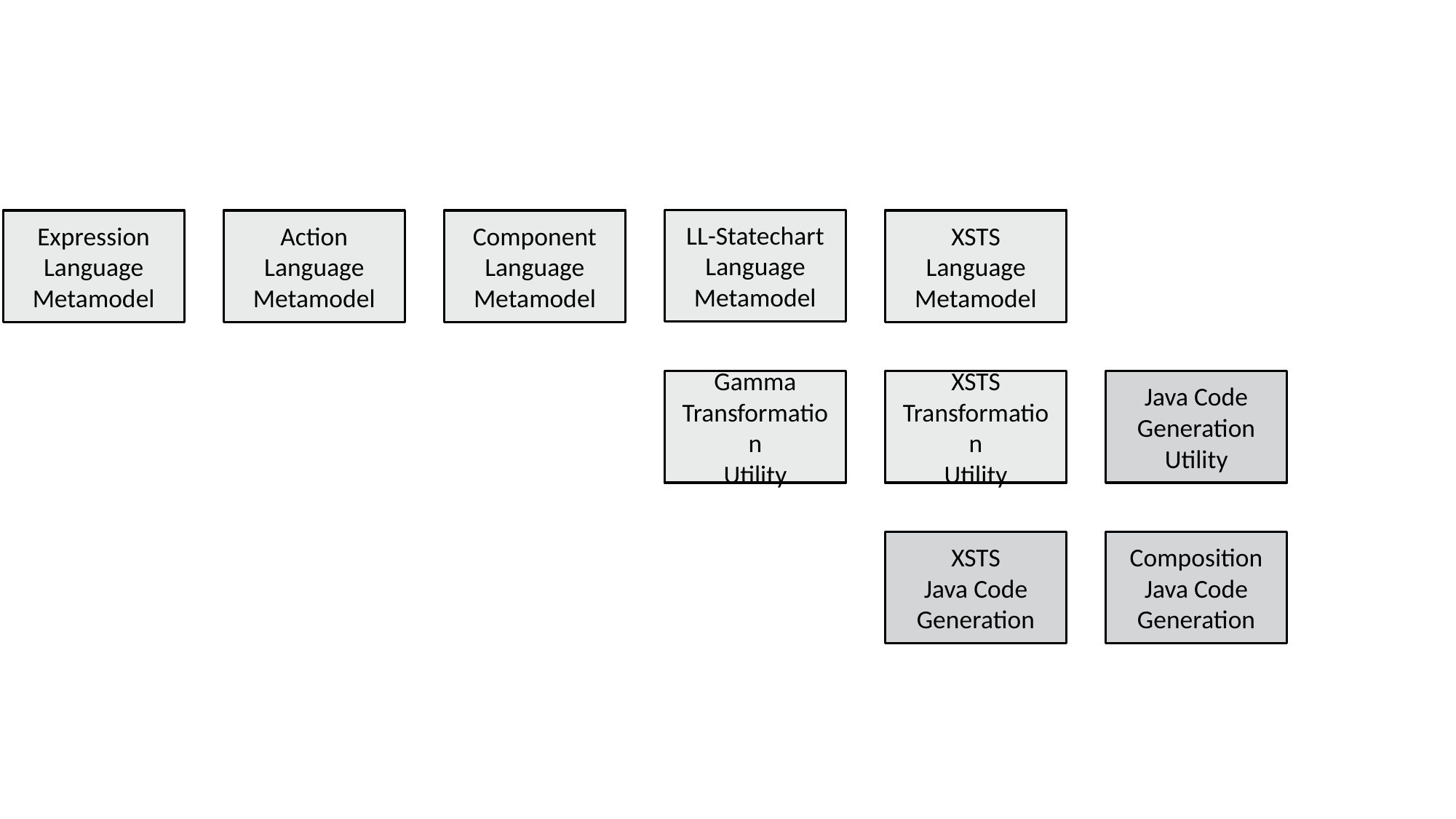

LL-Statechart Language Metamodel
Expression Language Metamodel
Action Language Metamodel
Component Language Metamodel
XSTS
Language Metamodel
Gamma Transformation
Utility
XSTS
Transformation
Utility
Java Code Generation
Utility
XSTS
Java Code Generation
Composition
Java Code Generation